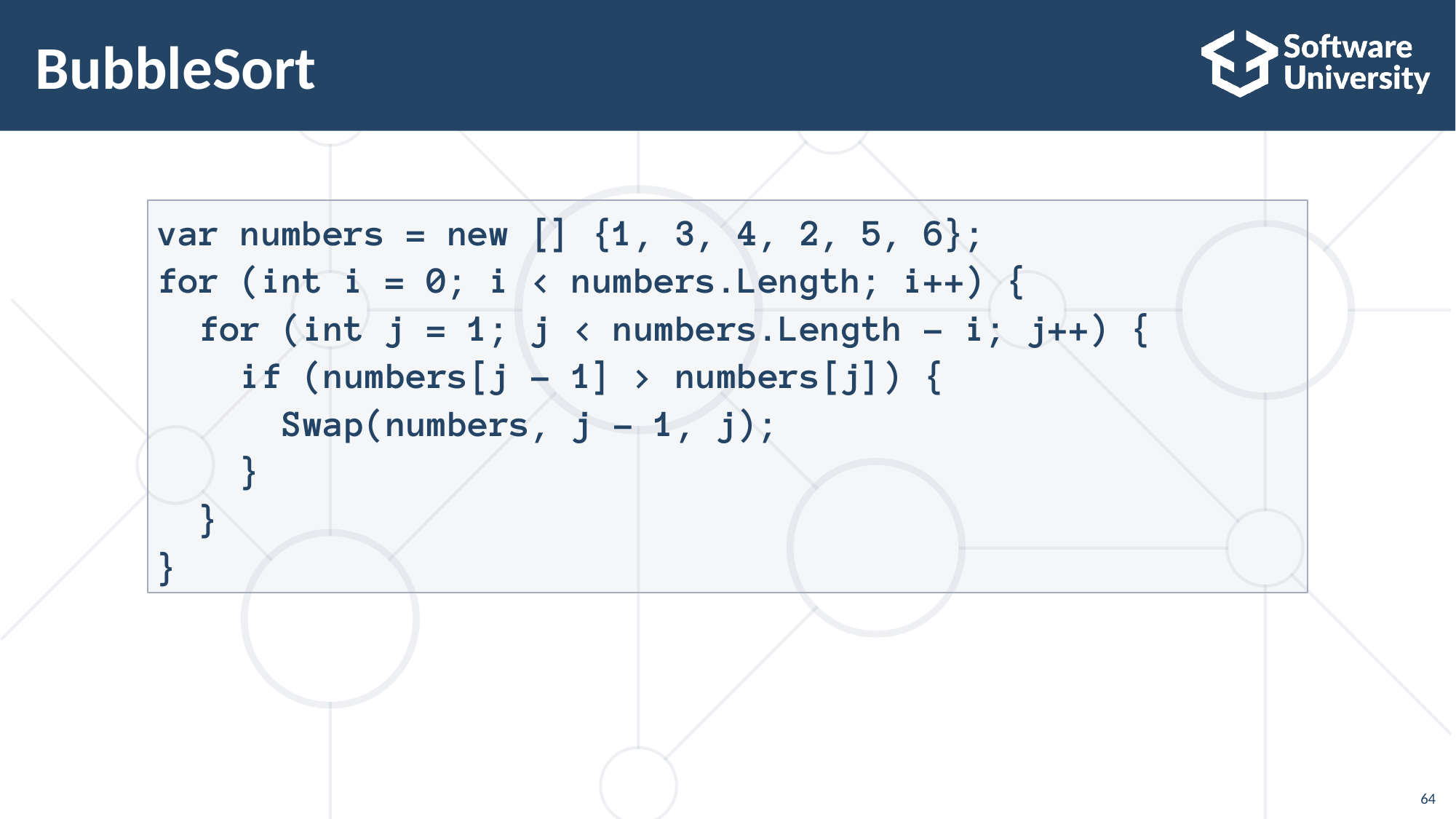

# BubbleSort
var numbers = new [] {1, 3, 4, 2, 5, 6};
for (int i = 0; i < numbers.Length; i++) {
  for (int j = 1; j < numbers.Length - i; j++) {
    if (numbers[j - 1] > numbers[j]) {
      Swap(numbers, j - 1, j);
    }
  }
}
64